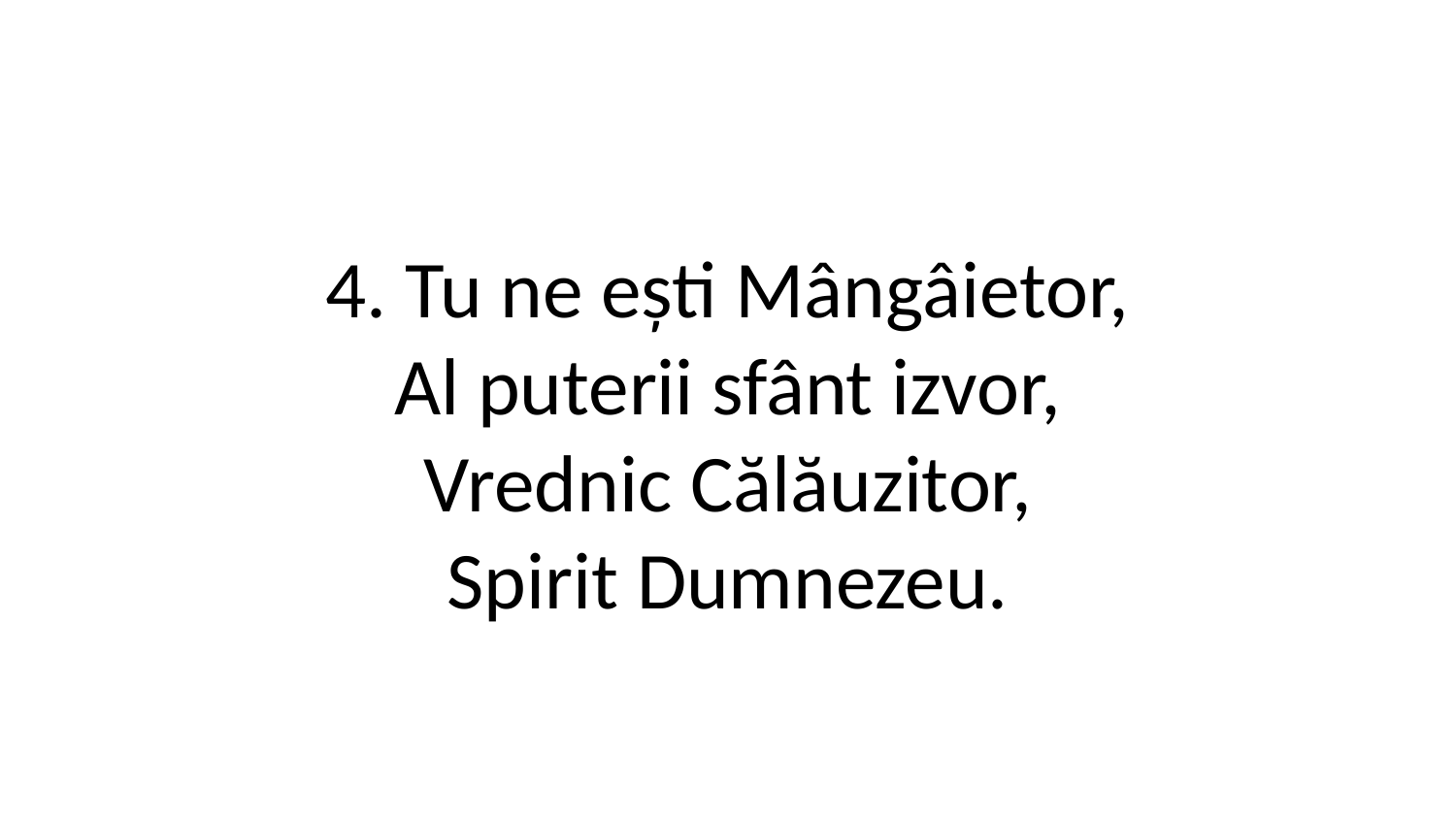

4. Tu ne ești Mângâietor,
Al puterii sfânt izvor,
Vrednic Călăuzitor,
Spirit Dumnezeu.